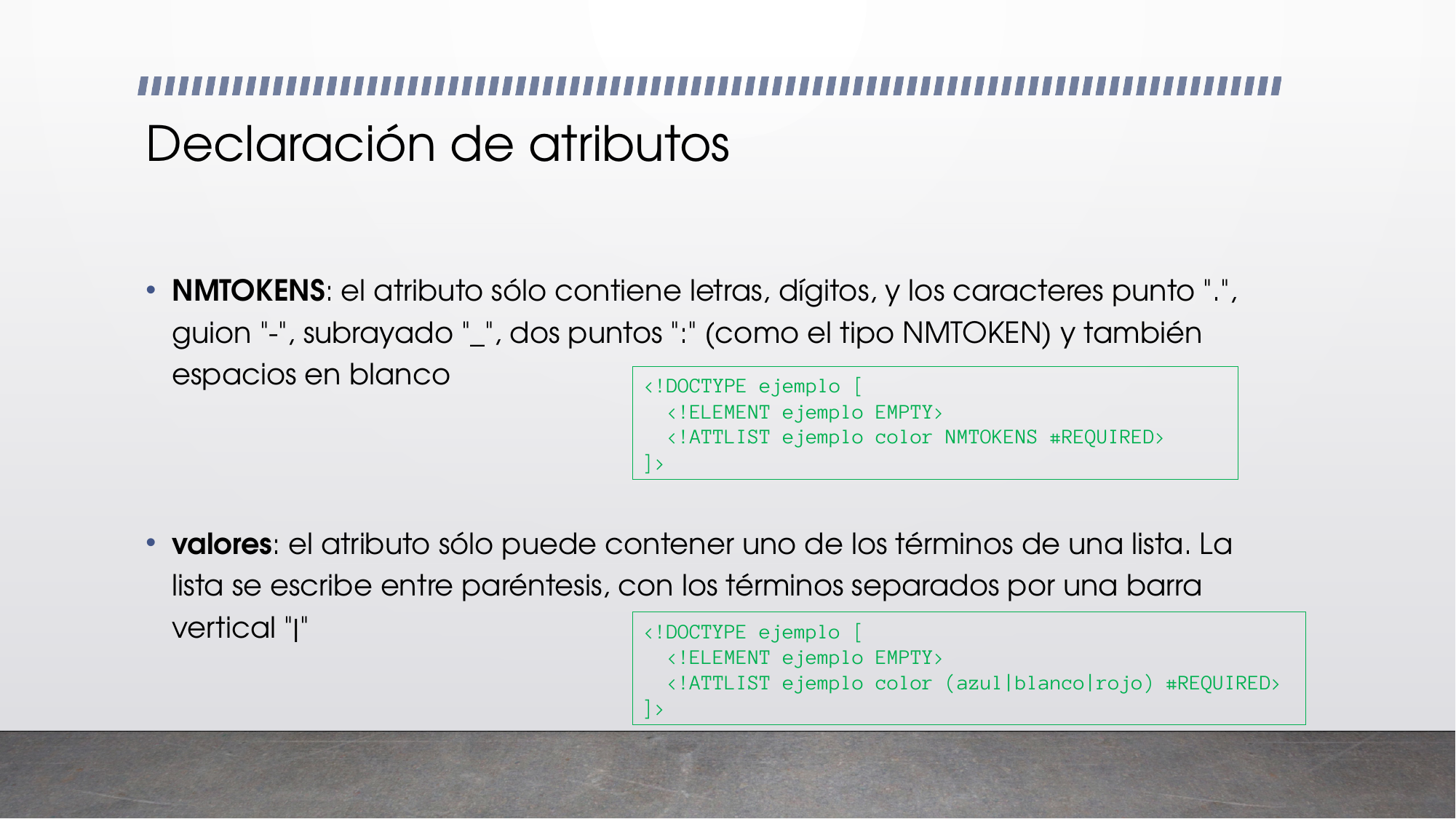

# Declaración de atributos
NMTOKENS: el atributo sólo contiene letras, dígitos, y los caracteres punto ".", guion "-", subrayado "_", dos puntos ":" (como el tipo NMTOKEN) y también espacios en blanco

valores: el atributo sólo puede contener uno de los términos de una lista. La lista se escribe entre paréntesis, con los términos separados por una barra vertical "|"
<!DOCTYPE ejemplo [
  <!ELEMENT ejemplo EMPTY>
  <!ATTLIST ejemplo color NMTOKENS #REQUIRED>
]>
<!DOCTYPE ejemplo [
  <!ELEMENT ejemplo EMPTY>
  <!ATTLIST ejemplo color (azul|blanco|rojo) #REQUIRED>
]>